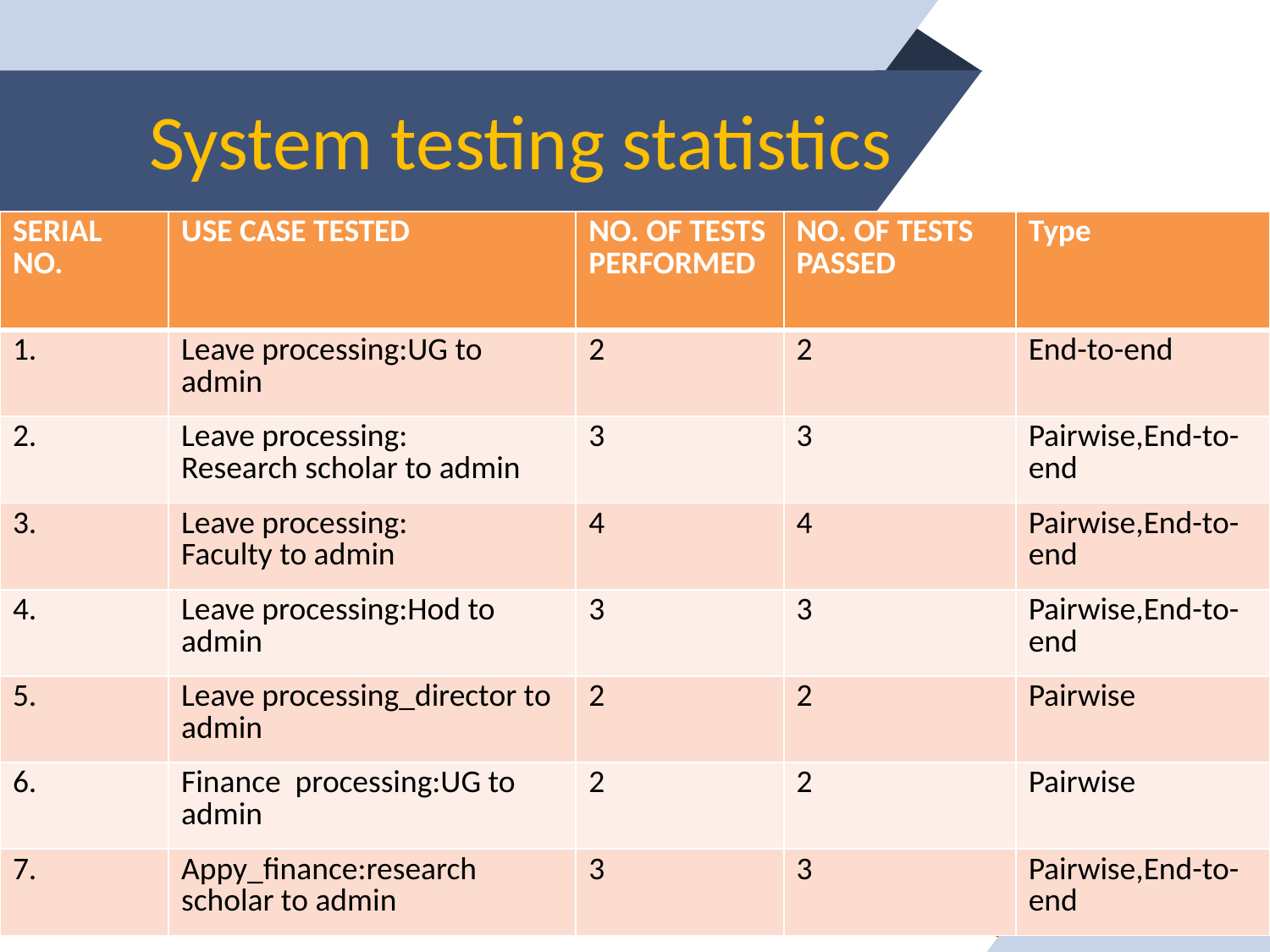

# System testing statistics
| SERIAL NO. | USE CASE TESTED | NO. OF TESTS PERFORMED | NO. OF TESTS PASSED | Type |
| --- | --- | --- | --- | --- |
| 1. | Leave processing:UG to admin | 2 | 2 | End-to-end |
| 2. | Leave processing: Research scholar to admin | 3 | 3 | Pairwise,End-to-end |
| 3. | Leave processing: Faculty to admin | 4 | 4 | Pairwise,End-to-end |
| 4. | Leave processing:Hod to admin | 3 | 3 | Pairwise,End-to-end |
| 5. | Leave processing\_director to admin | 2 | 2 | Pairwise |
| 6. | Finance processing:UG to admin | 2 | 2 | Pairwise |
| 7. | Appy\_finance:research scholar to admin | 3 | 3 | Pairwise,End-to-end |